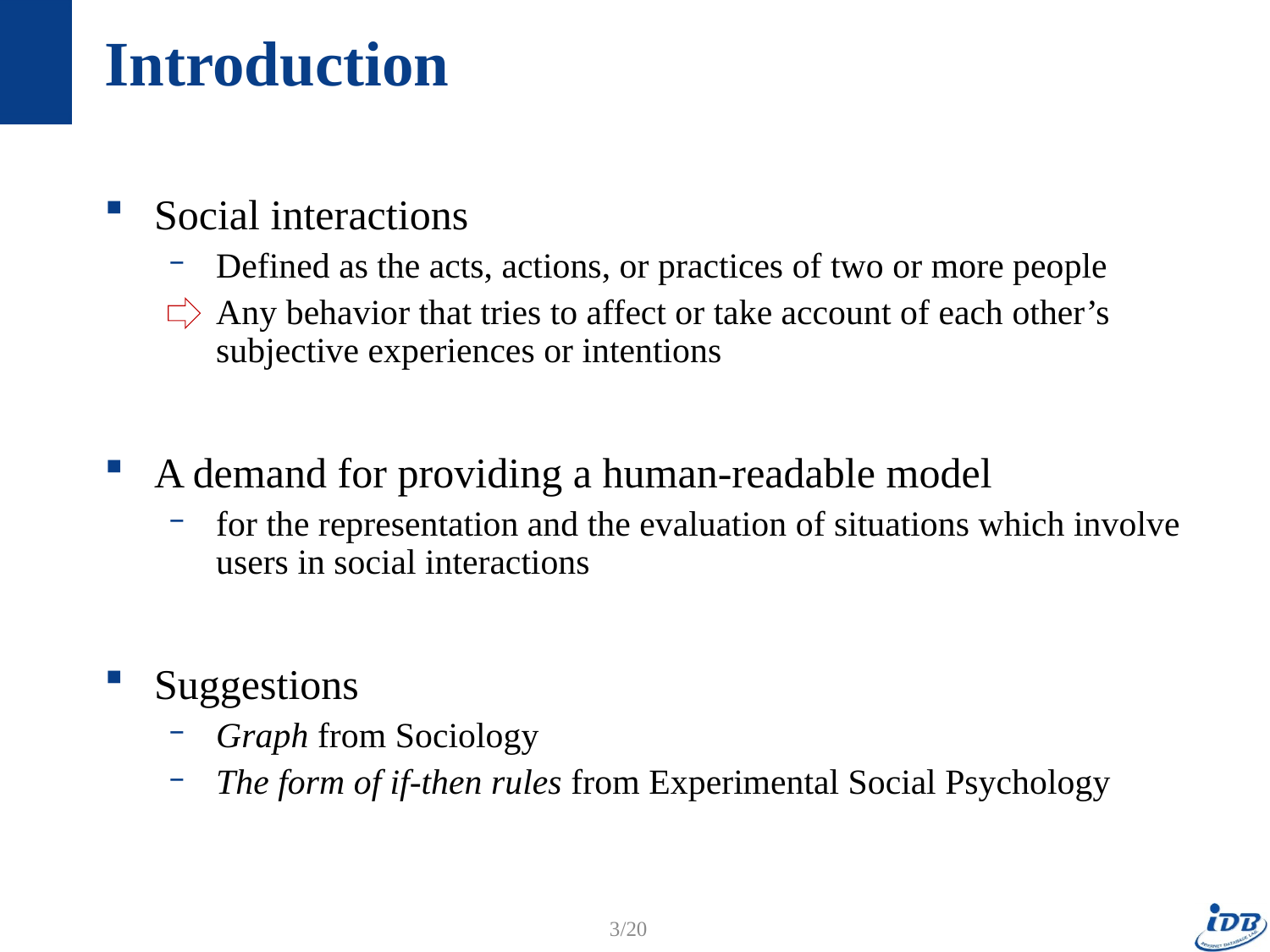

# Introduction
Social interactions
Defined as the acts, actions, or practices of two or more people
Any behavior that tries to affect or take account of each other’s subjective experiences or intentions

A demand for providing a human-readable model
for the representation and the evaluation of situations which involve users in social interactions

Suggestions
Graph from Sociology
The form of if-then rules from Experimental Social Psychology

3/20